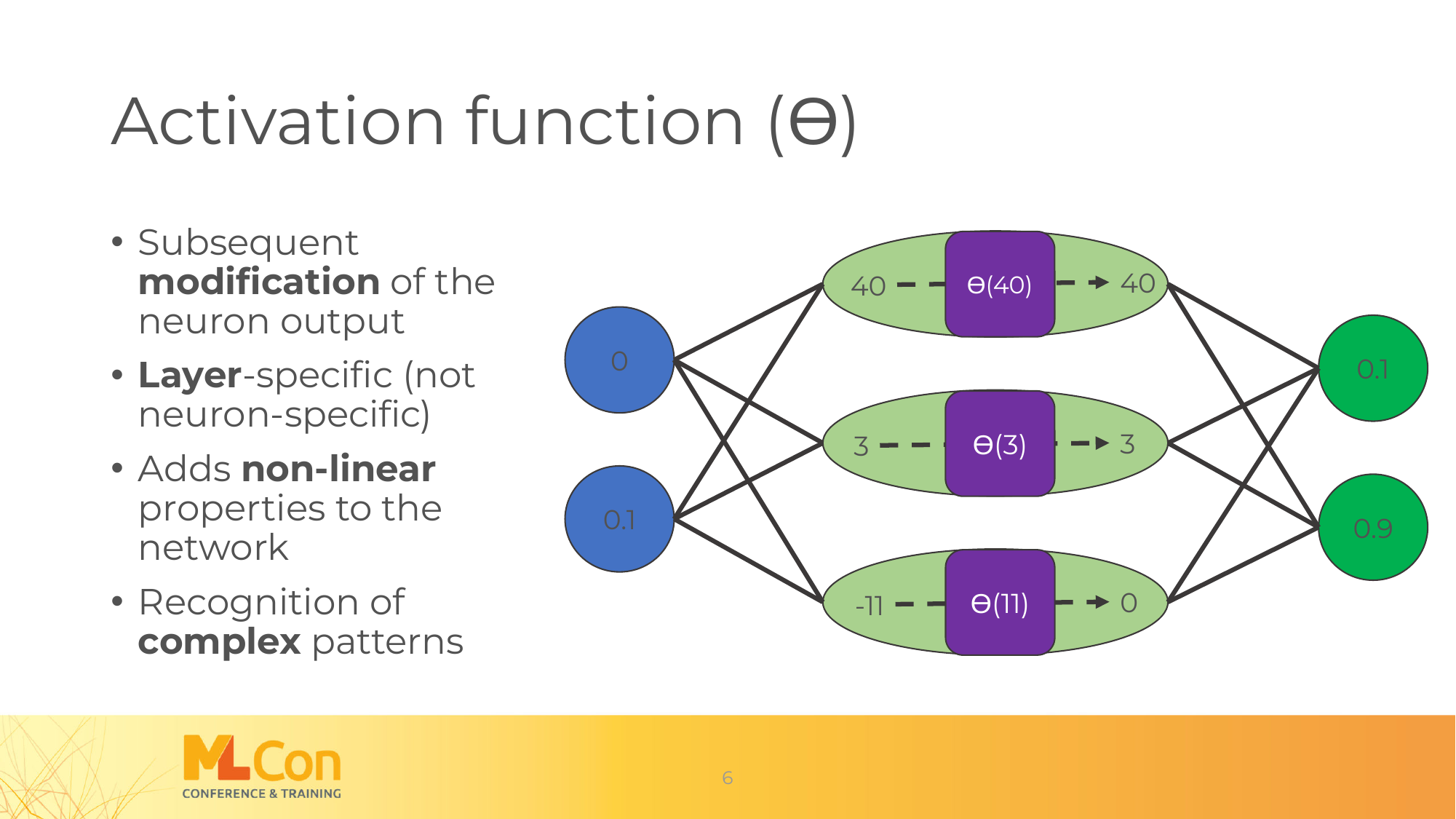

# Activation function (ϴ)
Subsequent modification of the neuron output
Layer-specific (not neuron-specific)
Adds non-linear properties to the network
Recognition of complex patterns

ϴ(40)
40
40
0
0.1

ϴ(3)
3
3
0.1
0.9

ϴ(11)
0
-11
6